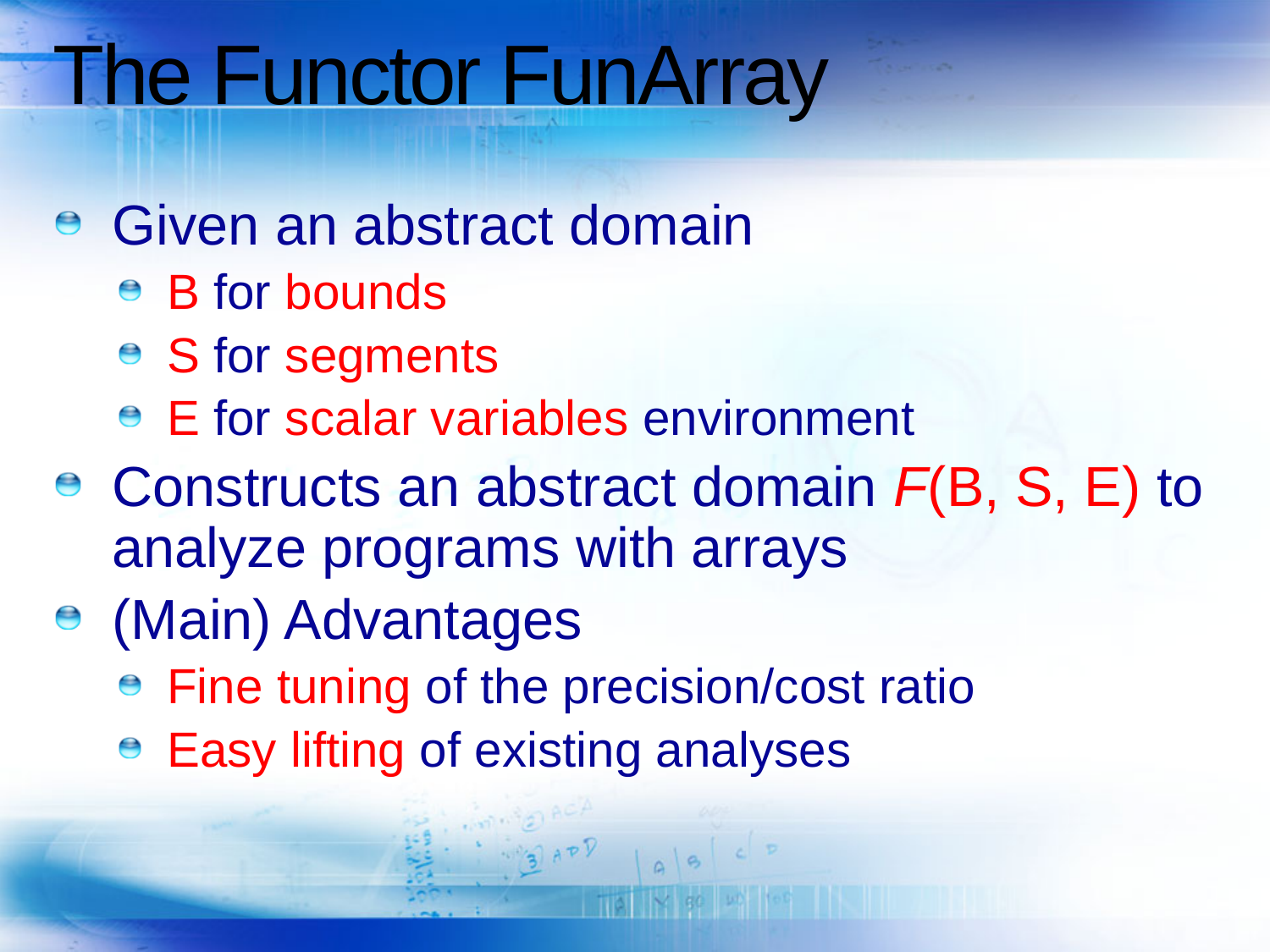

# The Functor FunArray
Given an abstract domain
B for bounds
S for segments
E for scalar variables environment
Constructs an abstract domain F(B, S, E) to analyze programs with arrays
(Main) Advantages
Fine tuning of the precision/cost ratio
Easy lifting of existing analyses